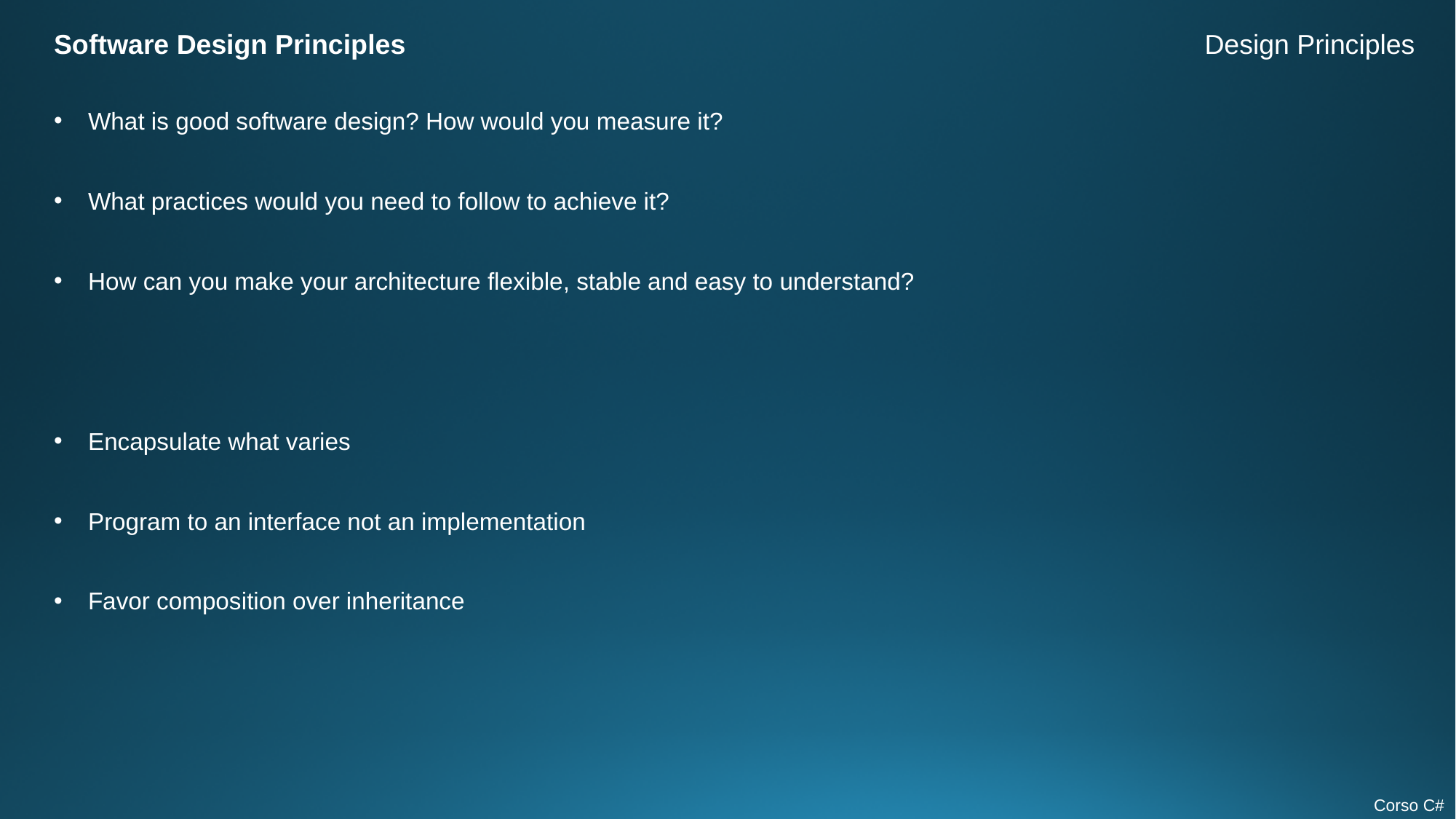

Software Design Principles
Design Principles
What is good software design? How would you measure it?
What practices would you need to follow to achieve it?
How can you make your architecture flexible, stable and easy to understand?

Encapsulate what varies
Program to an interface not an implementation
Favor composition over inheritance
Corso C#